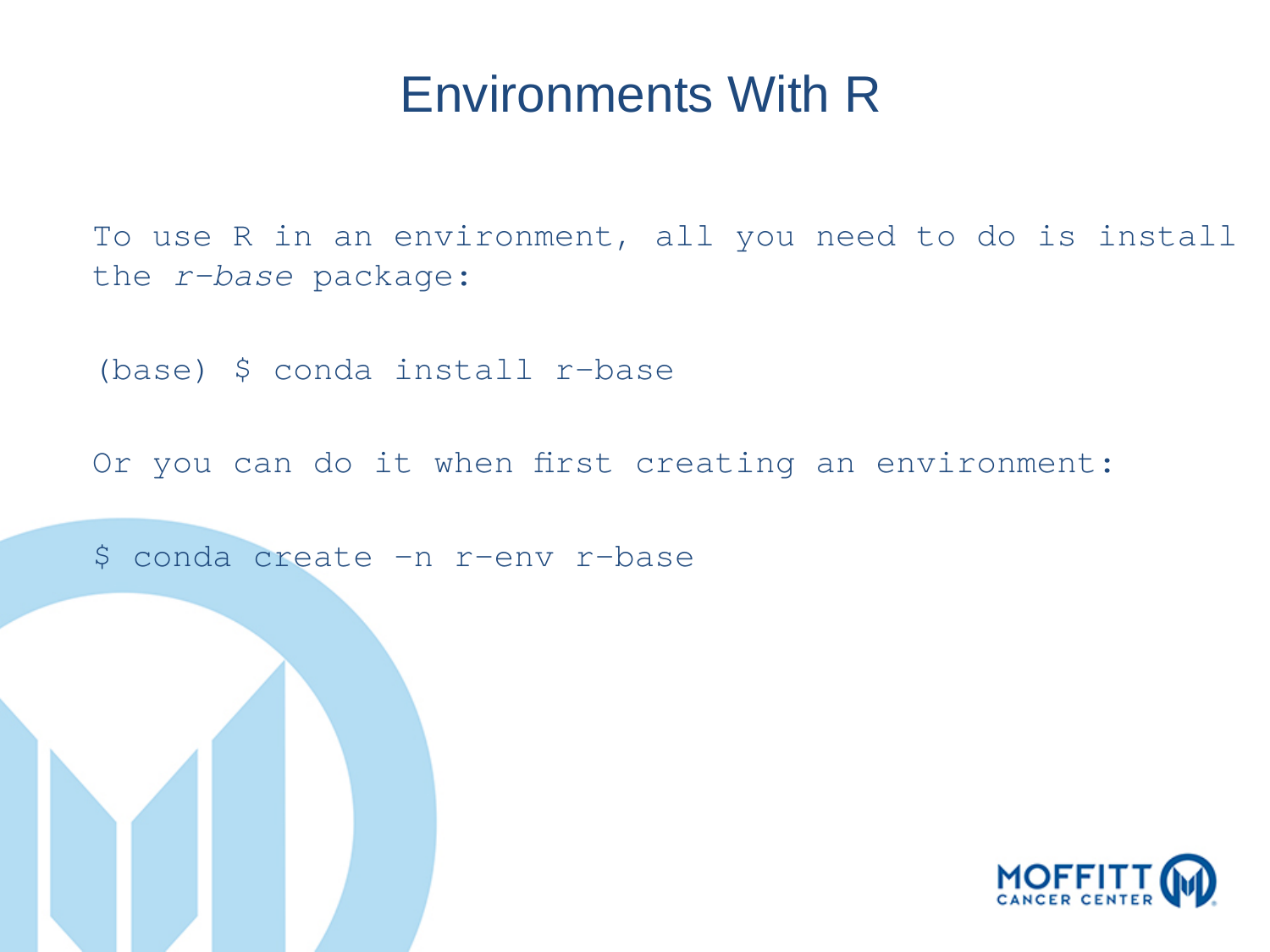

Environments With R

To use R in an environment, all you need to do is install the r-base package:

(base) $ conda install r-base

Or you can do it when first creating an environment:

$ conda create -n r-env r-base